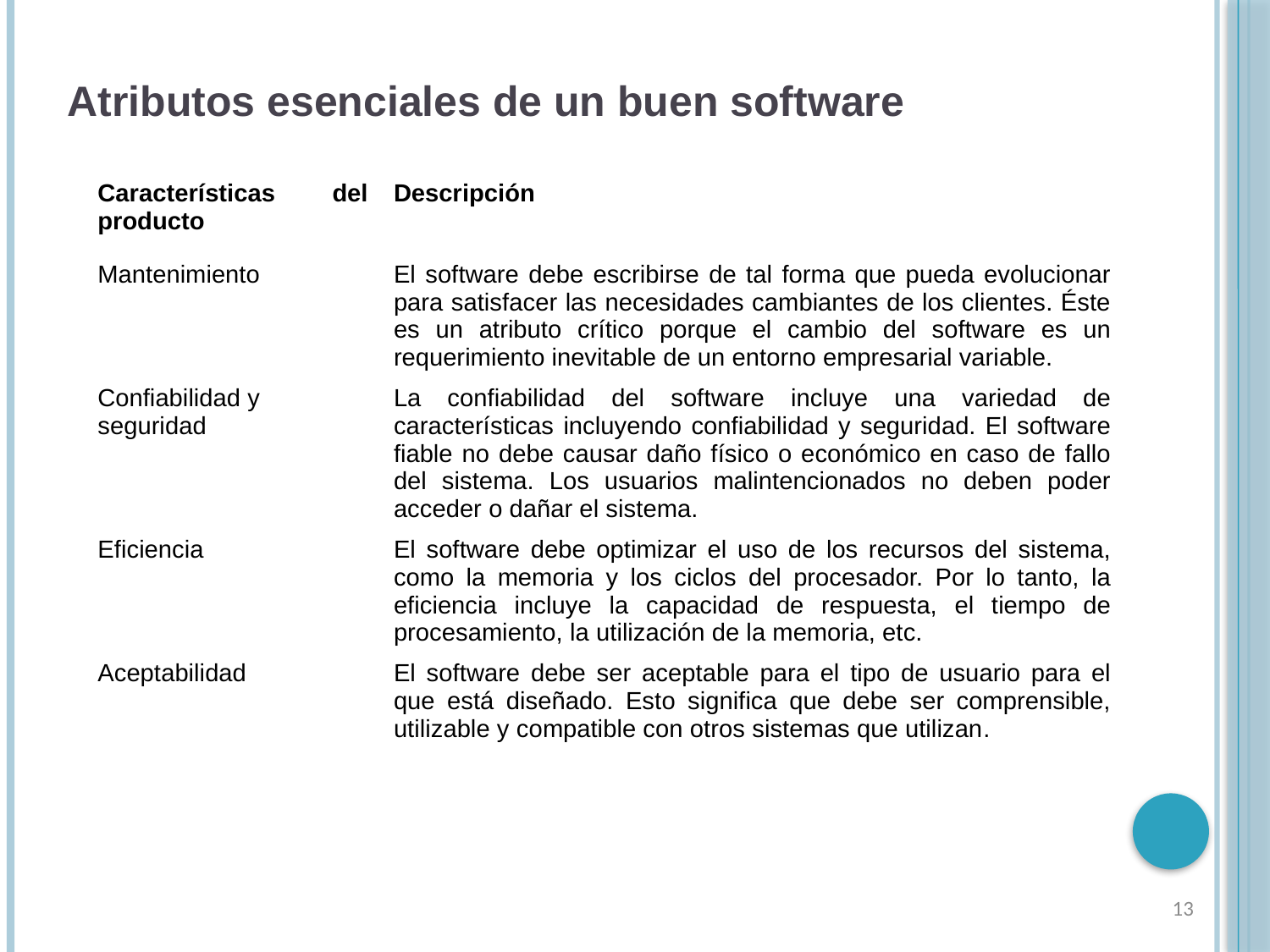

Atributos esenciales de un buen software
| Características del producto | Descripción |
| --- | --- |
| Mantenimiento | El software debe escribirse de tal forma que pueda evolucionar para satisfacer las necesidades cambiantes de los clientes. Éste es un atributo crítico porque el cambio del software es un requerimiento inevitable de un entorno empresarial variable. |
| Confiabilidad y seguridad | La confiabilidad del software incluye una variedad de características incluyendo confiabilidad y seguridad. El software fiable no debe causar daño físico o económico en caso de fallo del sistema. Los usuarios malintencionados no deben poder acceder o dañar el sistema. |
| Eficiencia | El software debe optimizar el uso de los recursos del sistema, como la memoria y los ciclos del procesador. Por lo tanto, la eficiencia incluye la capacidad de respuesta, el tiempo de procesamiento, la utilización de la memoria, etc. |
| Aceptabilidad | El software debe ser aceptable para el tipo de usuario para el que está diseñado. Esto significa que debe ser comprensible, utilizable y compatible con otros sistemas que utilizan. |
13